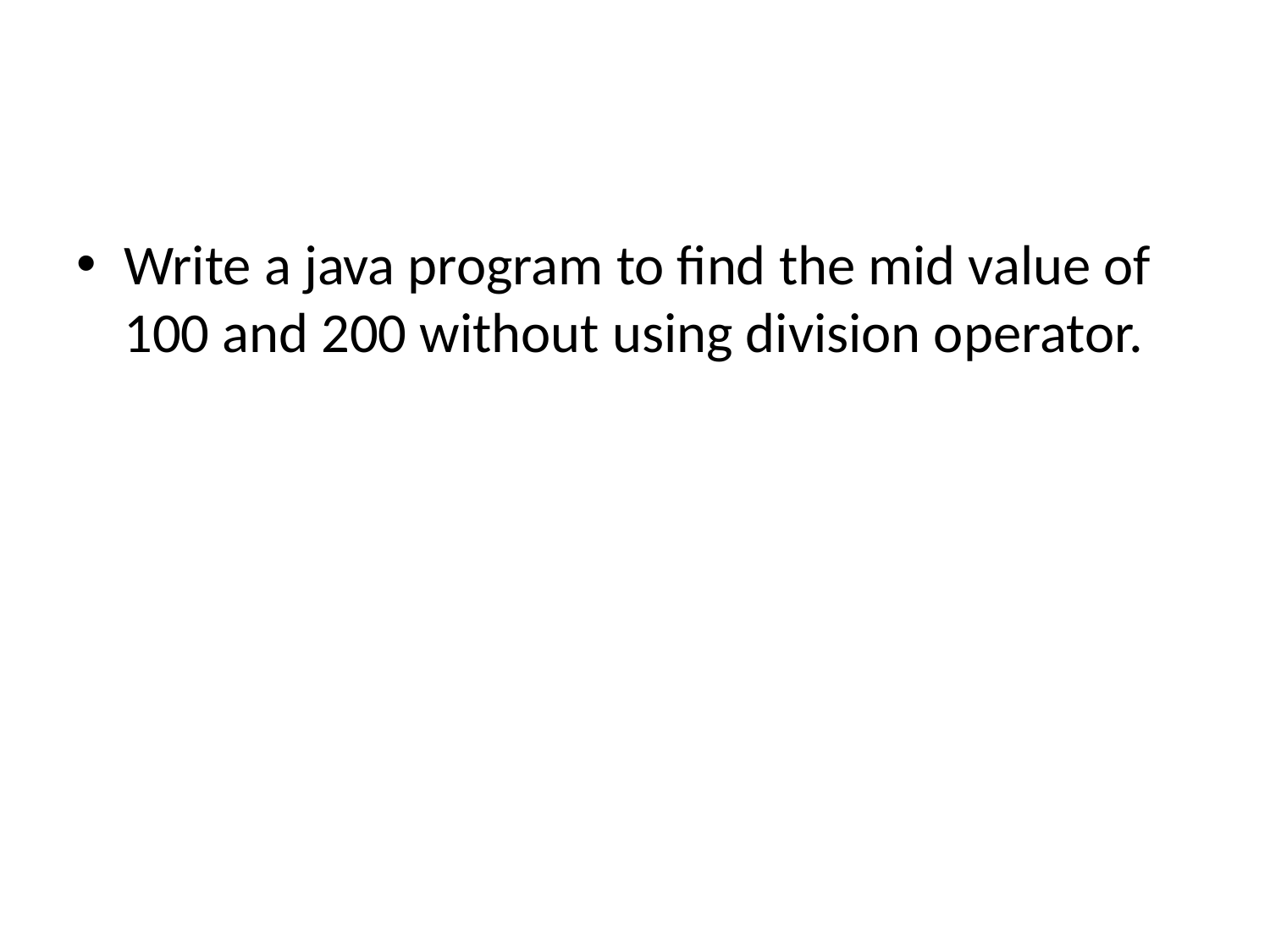

#
Write a java program to find the mid value of  100 and 200 without using division operator.